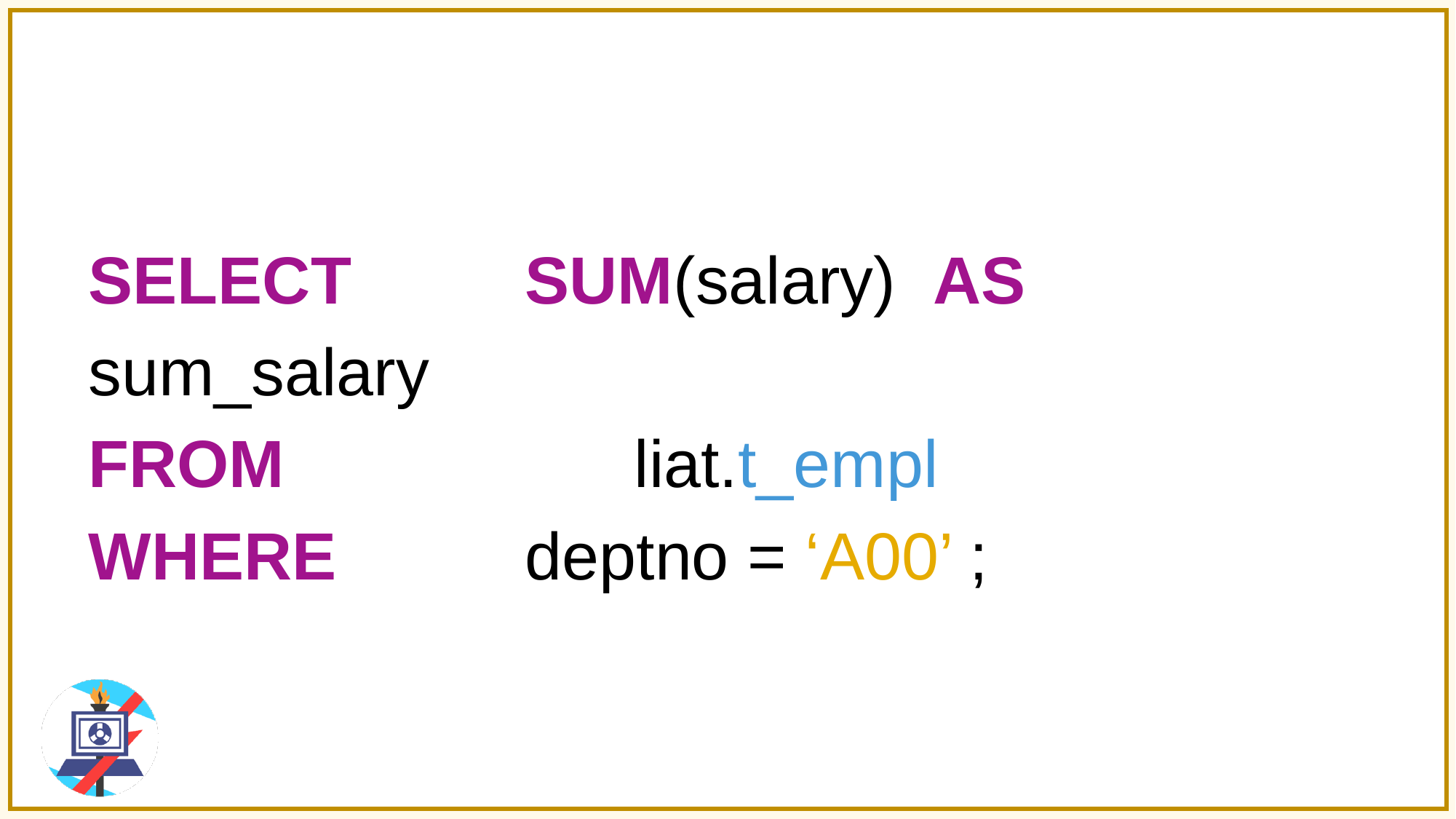

SELECT      	SUM(salary)  AS sum_salary
FROM        		liat.t_empl
WHERE		deptno = ‘A00’ ;